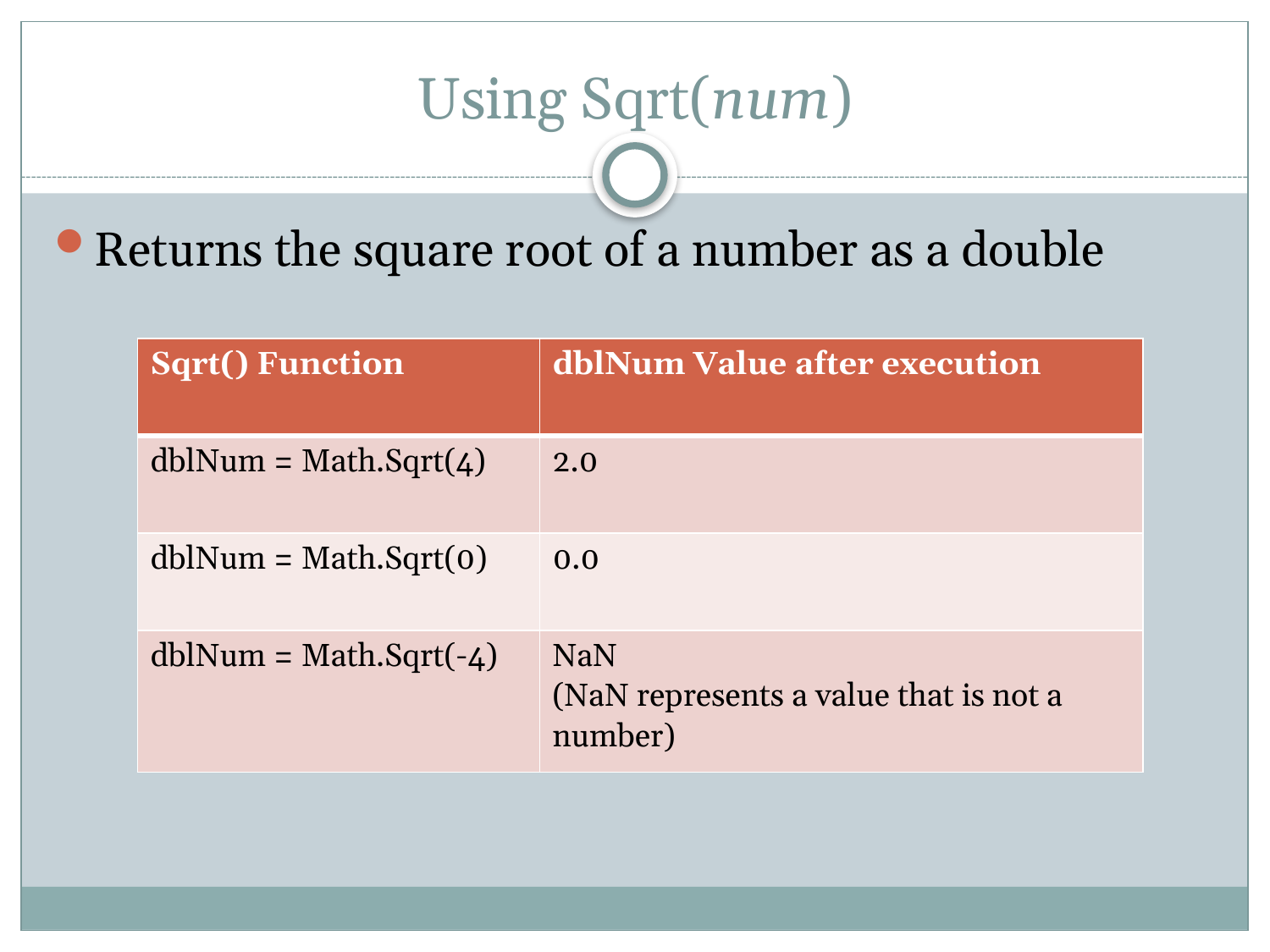

# Using Sqrt(num)
Returns the square root of a number as a double

| Sqrt() Function | dblNum Value after execution |
| --- | --- |
| dblNum = Math.Sqrt(4) | 2.0 |
| dblNum = Math.Sqrt(0) | 0.0 |
| dblNum = Math.Sqrt(-4) | NaN (NaN represents a value that is not a number) |